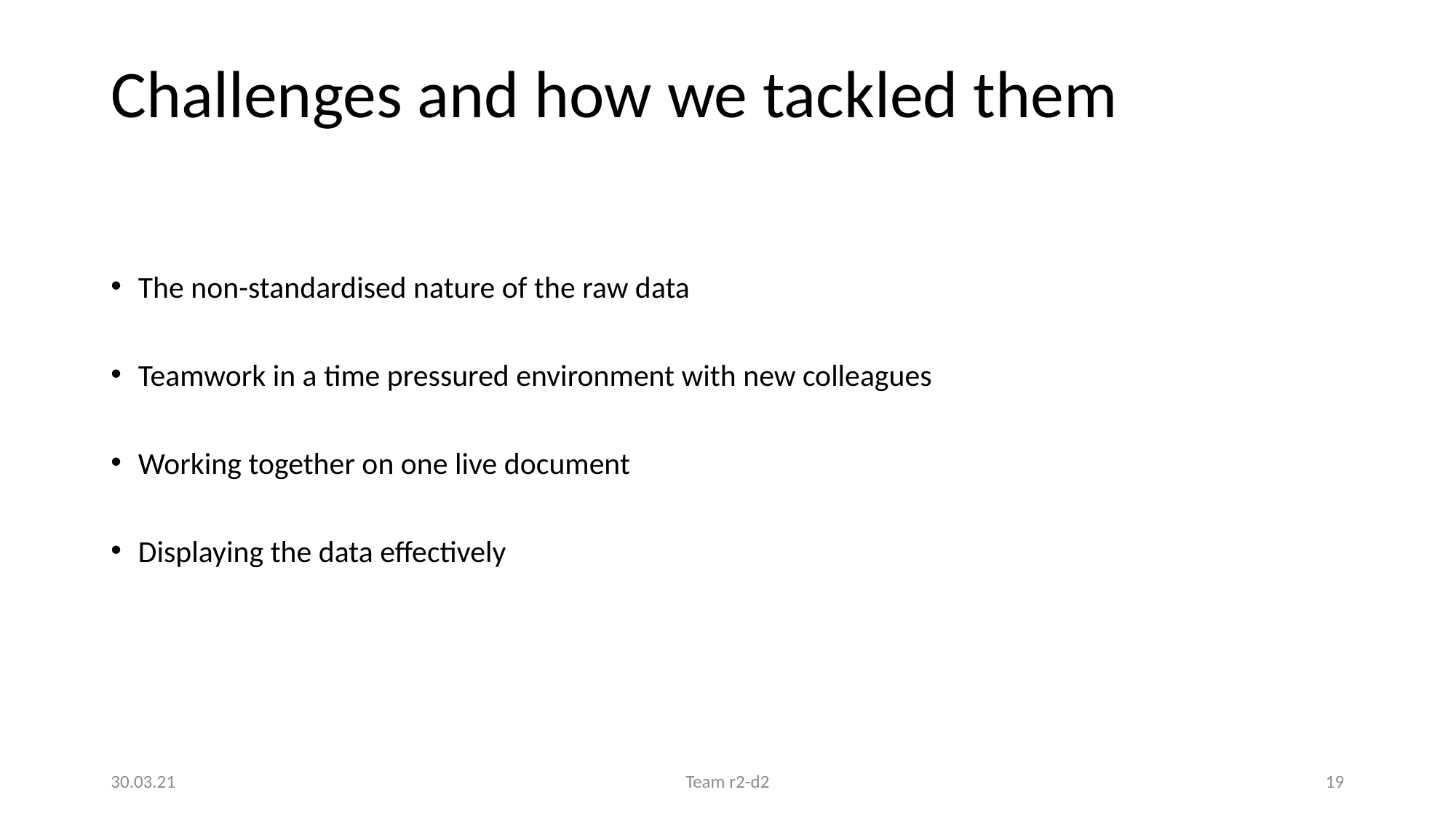

# Challenges and how we tackled them
The non-standardised nature of the raw data
Teamwork in a time pressured environment with new colleagues
Working together on one live document
Displaying the data effectively
30.03.21
Team r2-d2
19